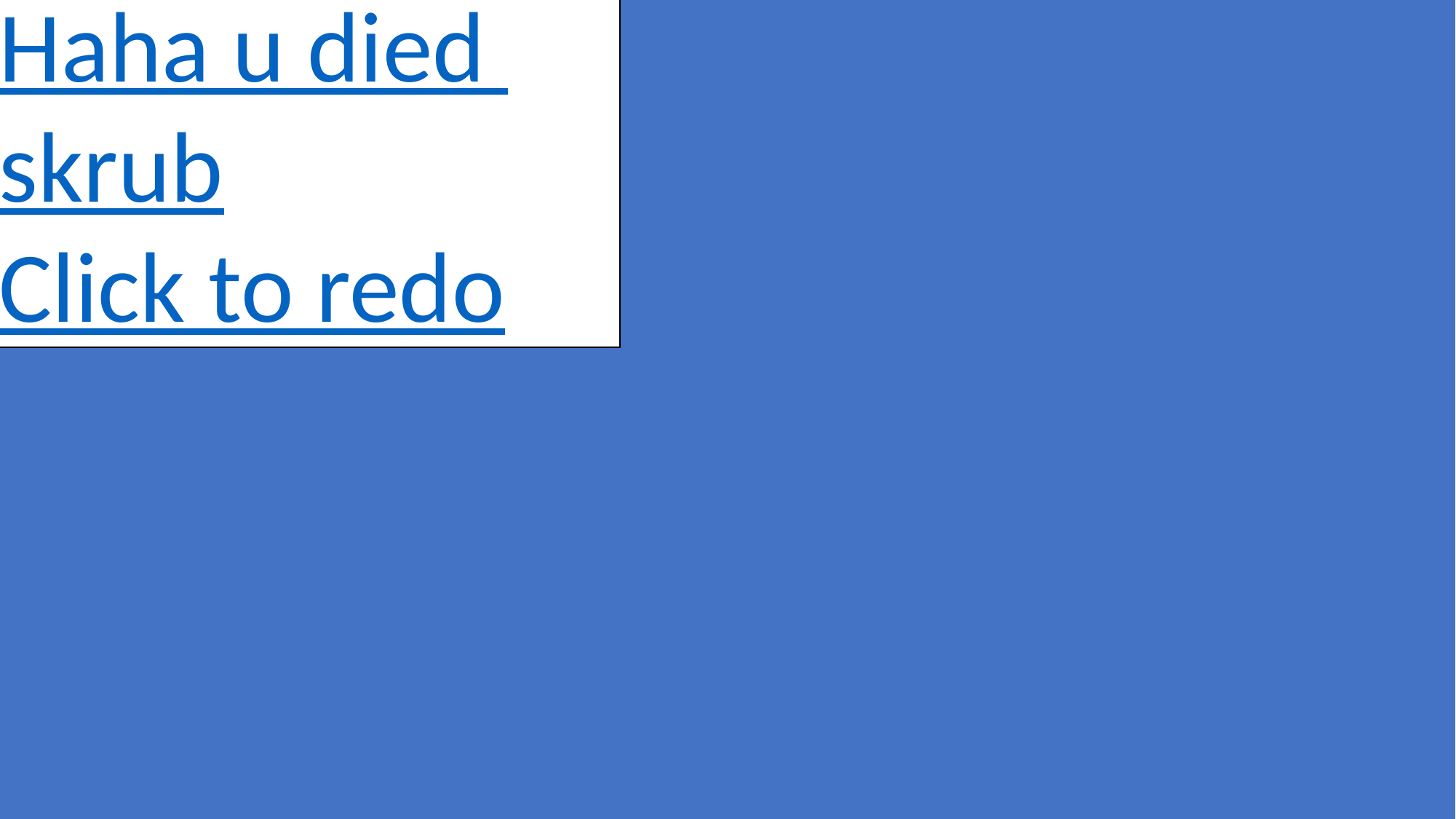

Haha u died skrub
Click to redo